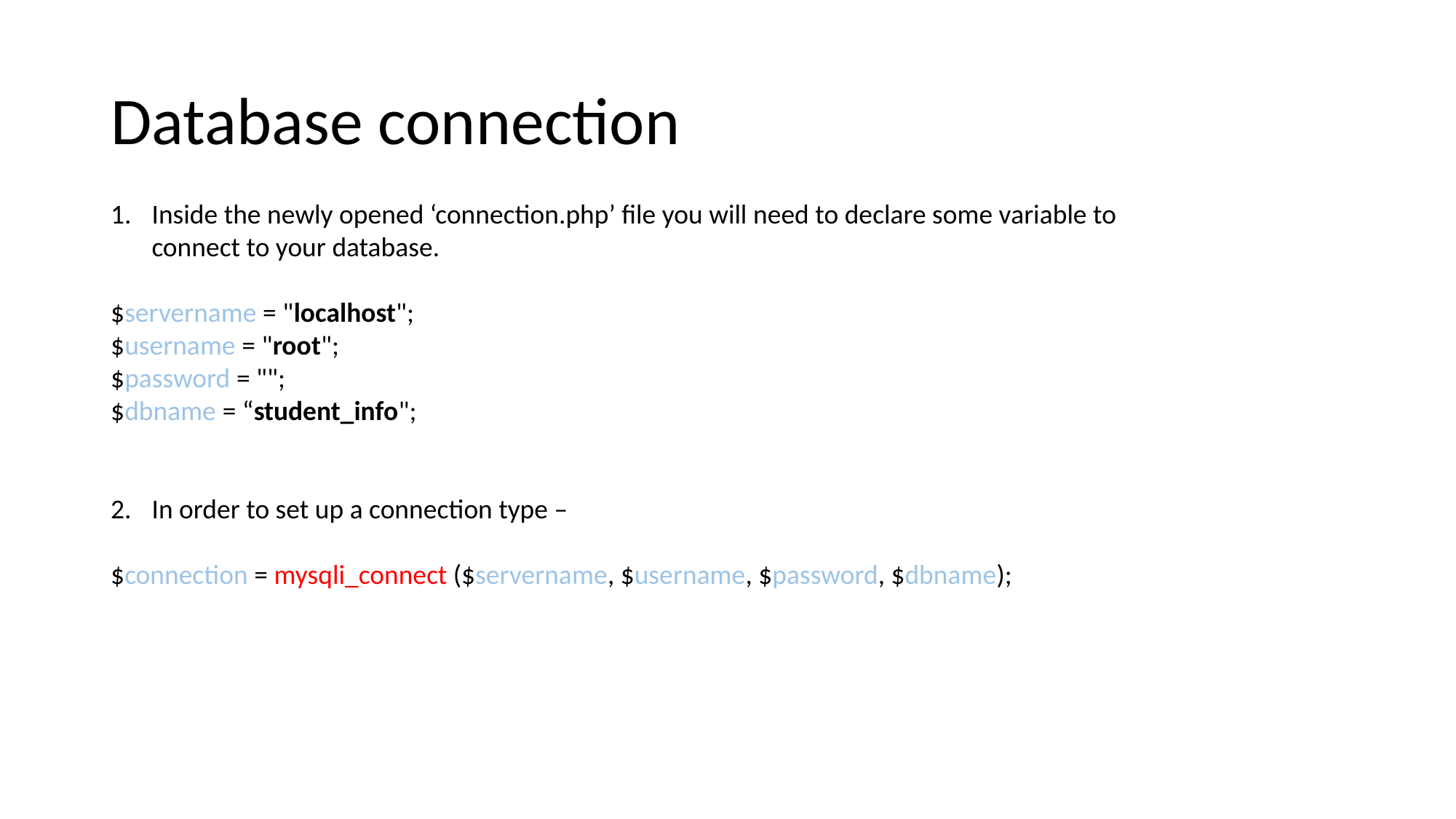

# Database connection
Inside the newly opened ‘connection.php’ file you will need to declare some variable to connect to your database.

$servername = "localhost";
$username = "root";
$password = "";
$dbname = “student_info";

In order to set up a connection type –

$connection = mysqli_connect ($servername, $username, $password, $dbname);